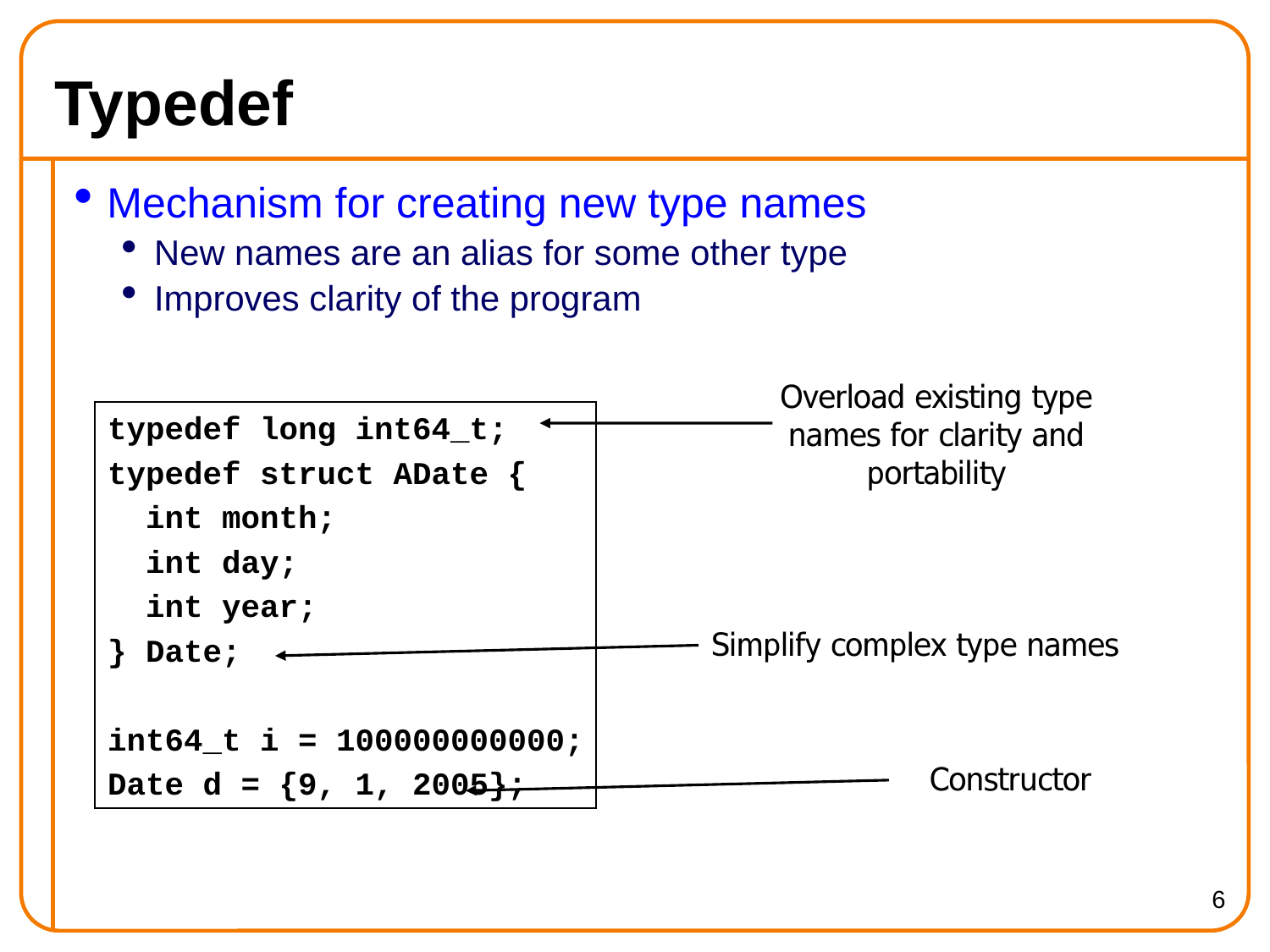

Typedef
Mechanism for creating new type names
New names are an alias for some other type
Improves clarity of the program
Overload existing type names for clarity and portability
typedef long int64_t;
typedef struct ADate {
  int month;
  int day;
  int year;
} Date;

int64_t i = 100000000000;
Date d = {9, 1, 2005};

Simplify complex type names

Constructor

6